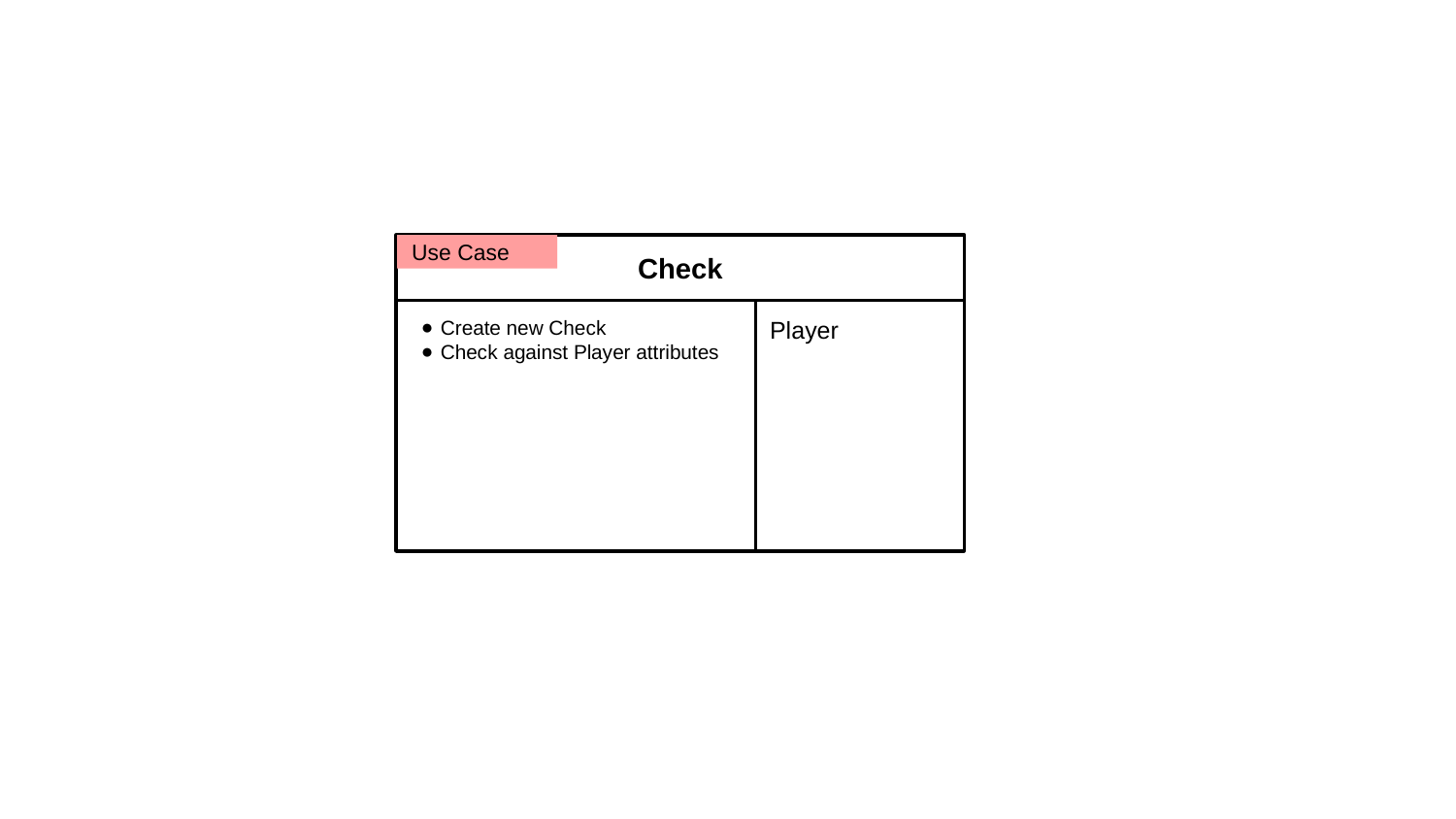

Check

Use Case
Create new Check
Check against Player attributes
Player